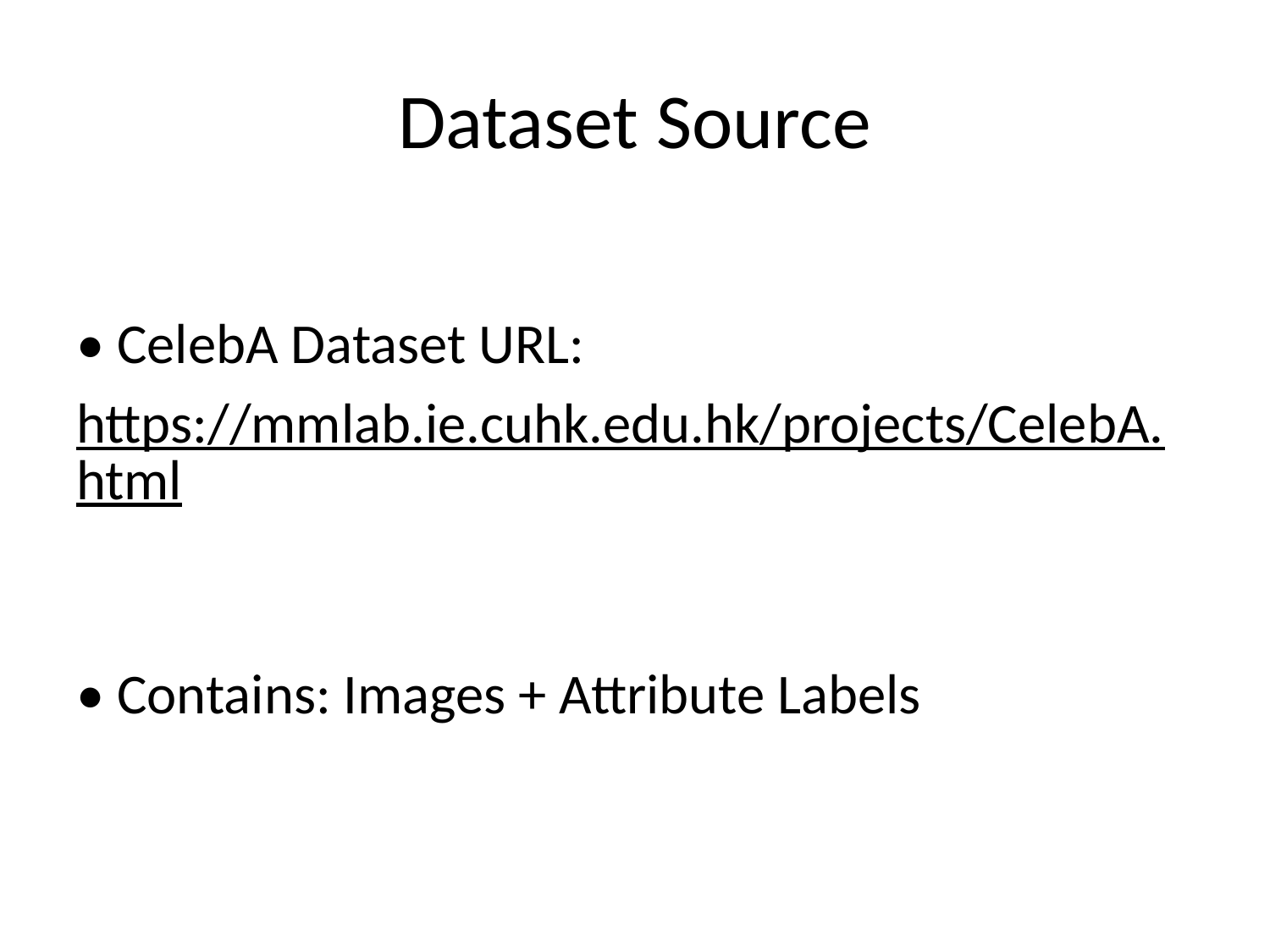

# Dataset Source

• CelebA Dataset URL:
https://mmlab.ie.cuhk.edu.hk/projects/CelebA.html
• Contains: Images + Attribute Labels